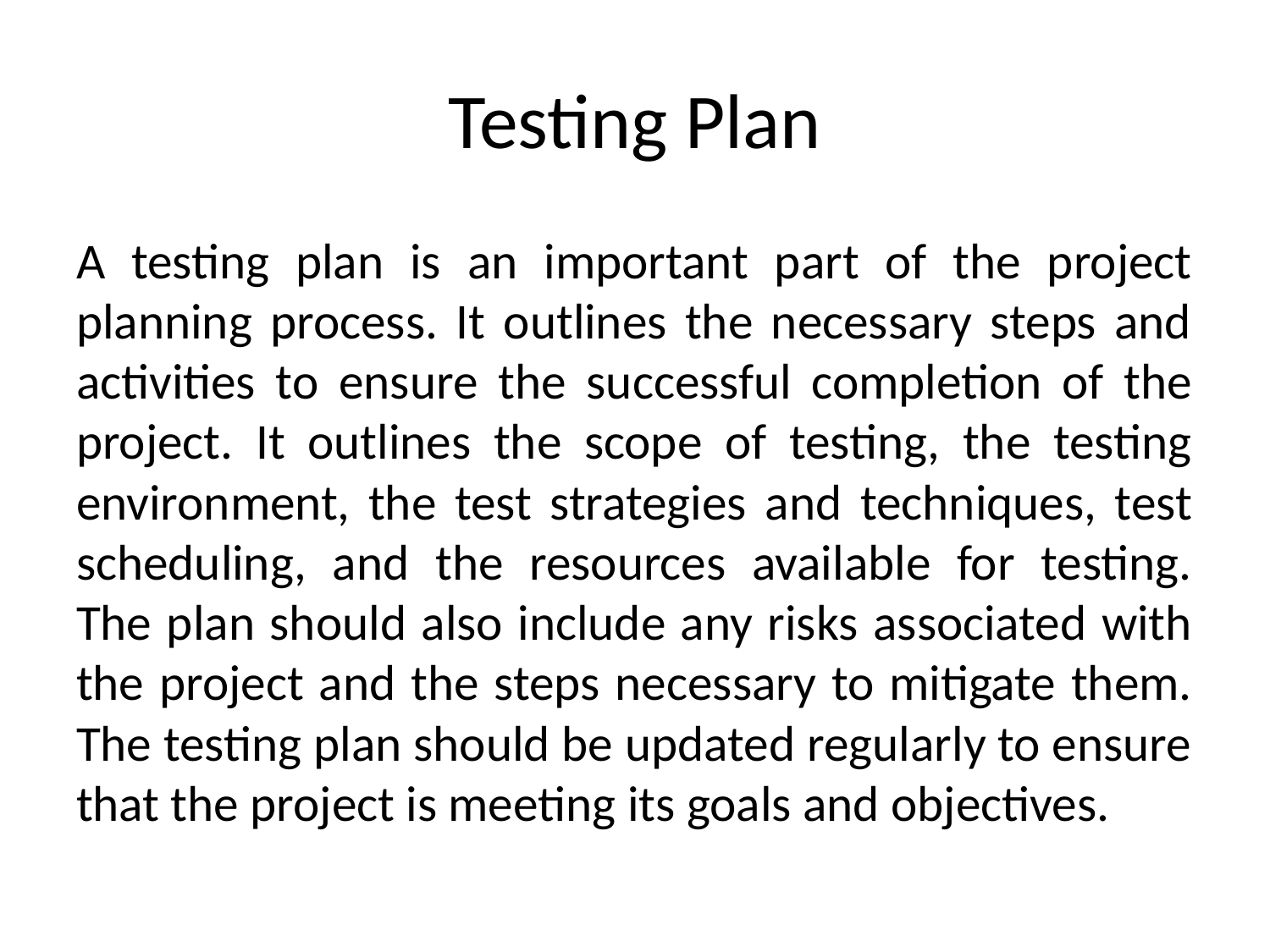

# Testing Plan
A testing plan is an important part of the project planning process. It outlines the necessary steps and activities to ensure the successful completion of the project. It outlines the scope of testing, the testing environment, the test strategies and techniques, test scheduling, and the resources available for testing. The plan should also include any risks associated with the project and the steps necessary to mitigate them. The testing plan should be updated regularly to ensure that the project is meeting its goals and objectives.